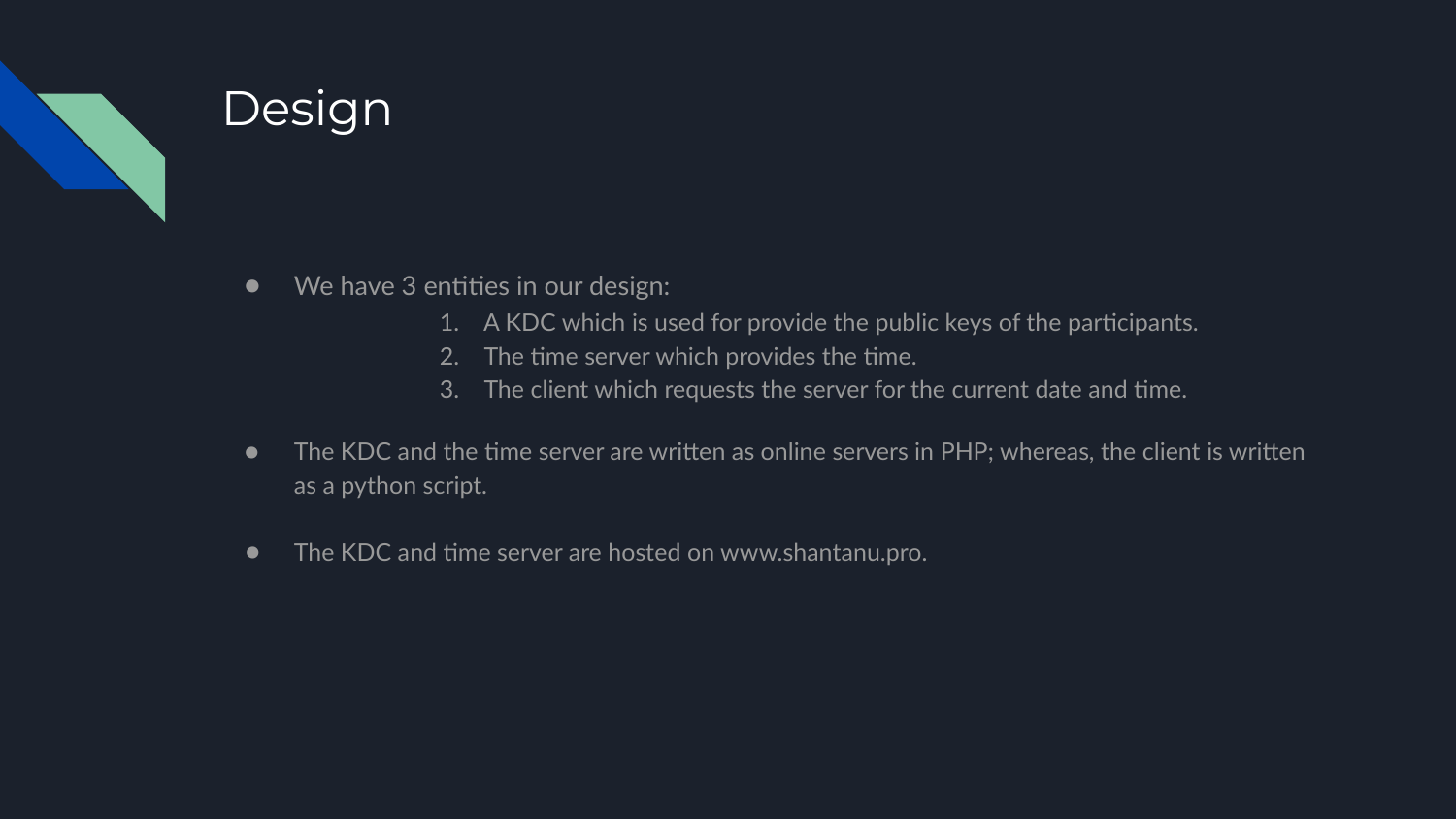

# Design
We have 3 entities in our design:
   	1.    A KDC which is used for provide the public keys of the participants.
	2.    The time server which provides the time.
	3.    The client which requests the server for the current date and time.
The KDC and the time server are written as online servers in PHP; whereas, the client is written as a python script.
The KDC and time server are hosted on www.shantanu.pro.